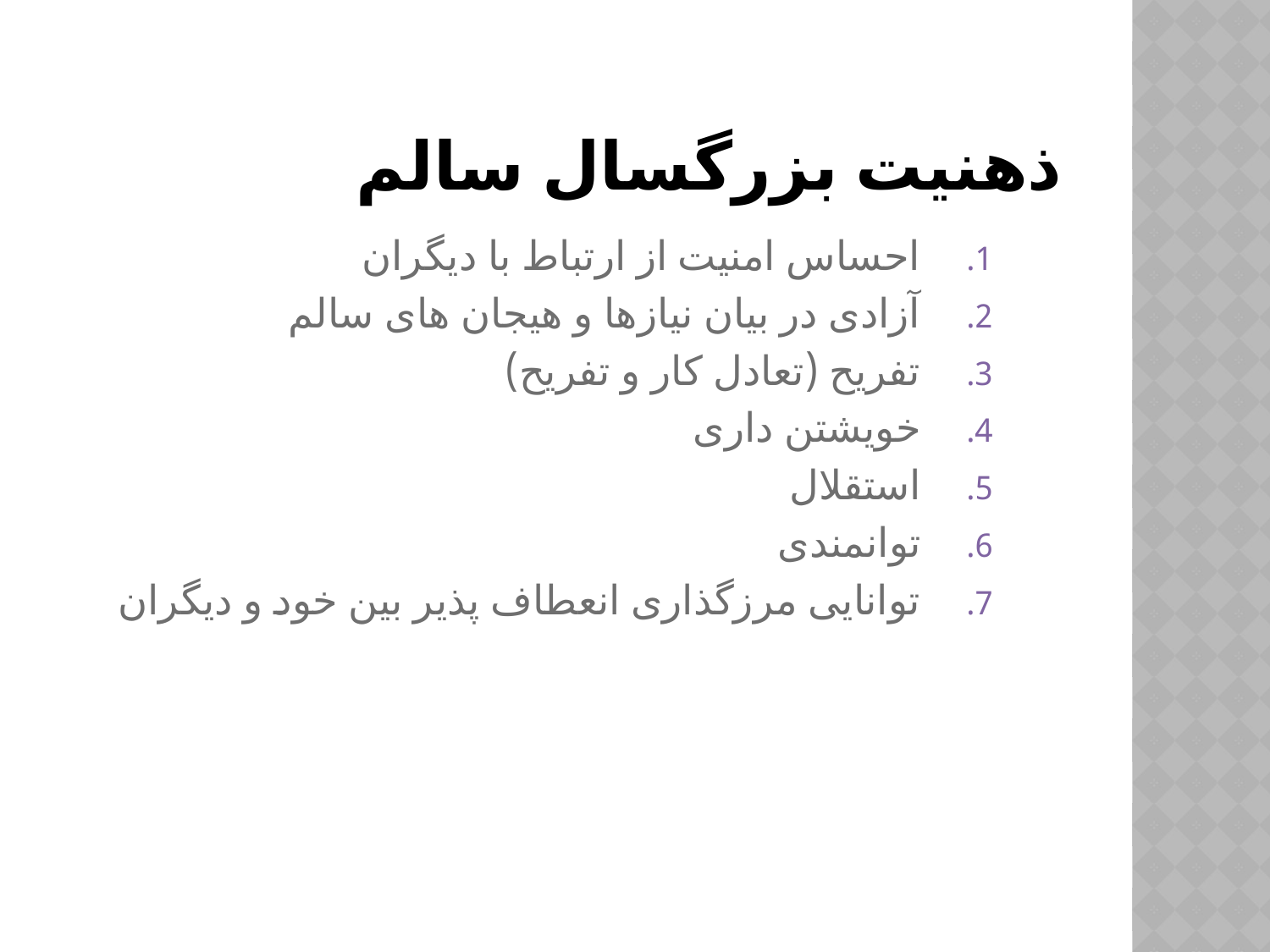

# ذهنیت بزرگسال سالم
احساس امنیت از ارتباط با دیگران
آزادی در بیان نیازها و هیجان های سالم
تفریح (تعادل کار و تفریح)
خویشتن داری
استقلال
توانمندی
توانایی مرزگذاری انعطاف پذیر بین خود و دیگران